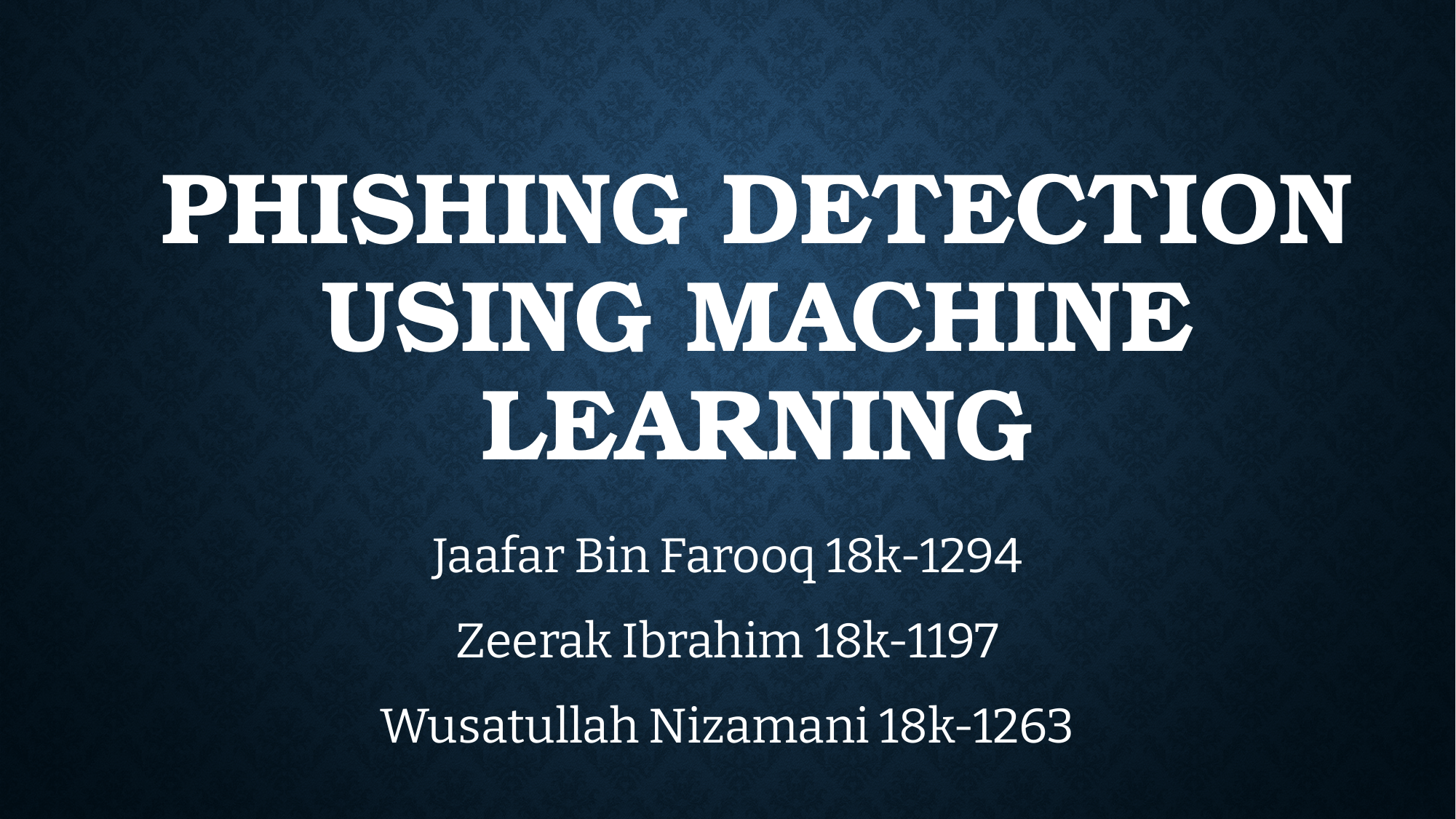

# Phishing detection using machine learning
Jaafar Bin Farooq 18k-1294
Zeerak Ibrahim 18k-1197
Wusatullah Nizamani 18k-1263